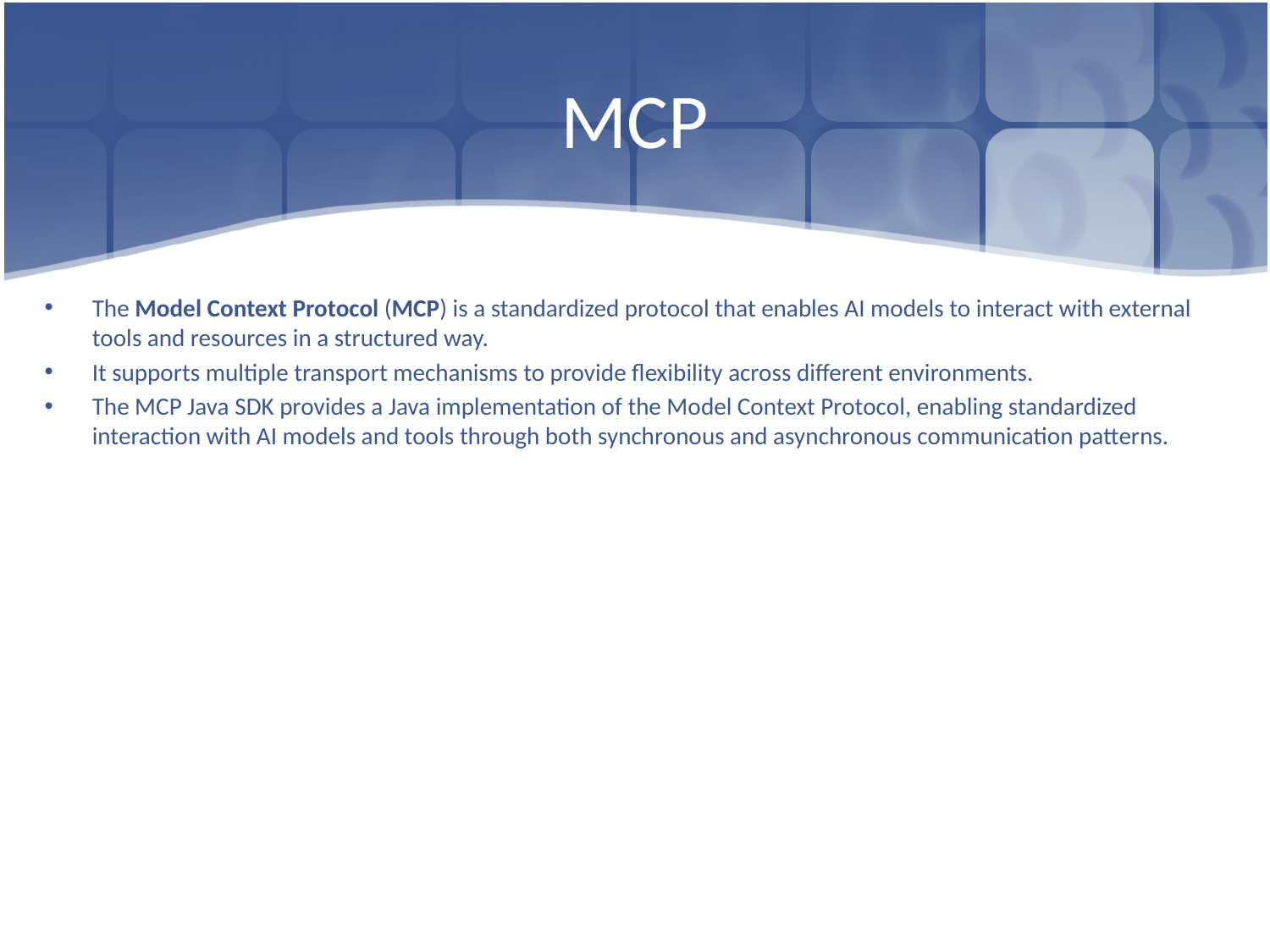

# MCP
The Model Context Protocol (MCP) is a standardized protocol that enables AI models to interact with external tools and resources in a structured way.
It supports multiple transport mechanisms to provide flexibility across different environments.
The MCP Java SDK provides a Java implementation of the Model Context Protocol, enabling standardized interaction with AI models and tools through both synchronous and asynchronous communication patterns.